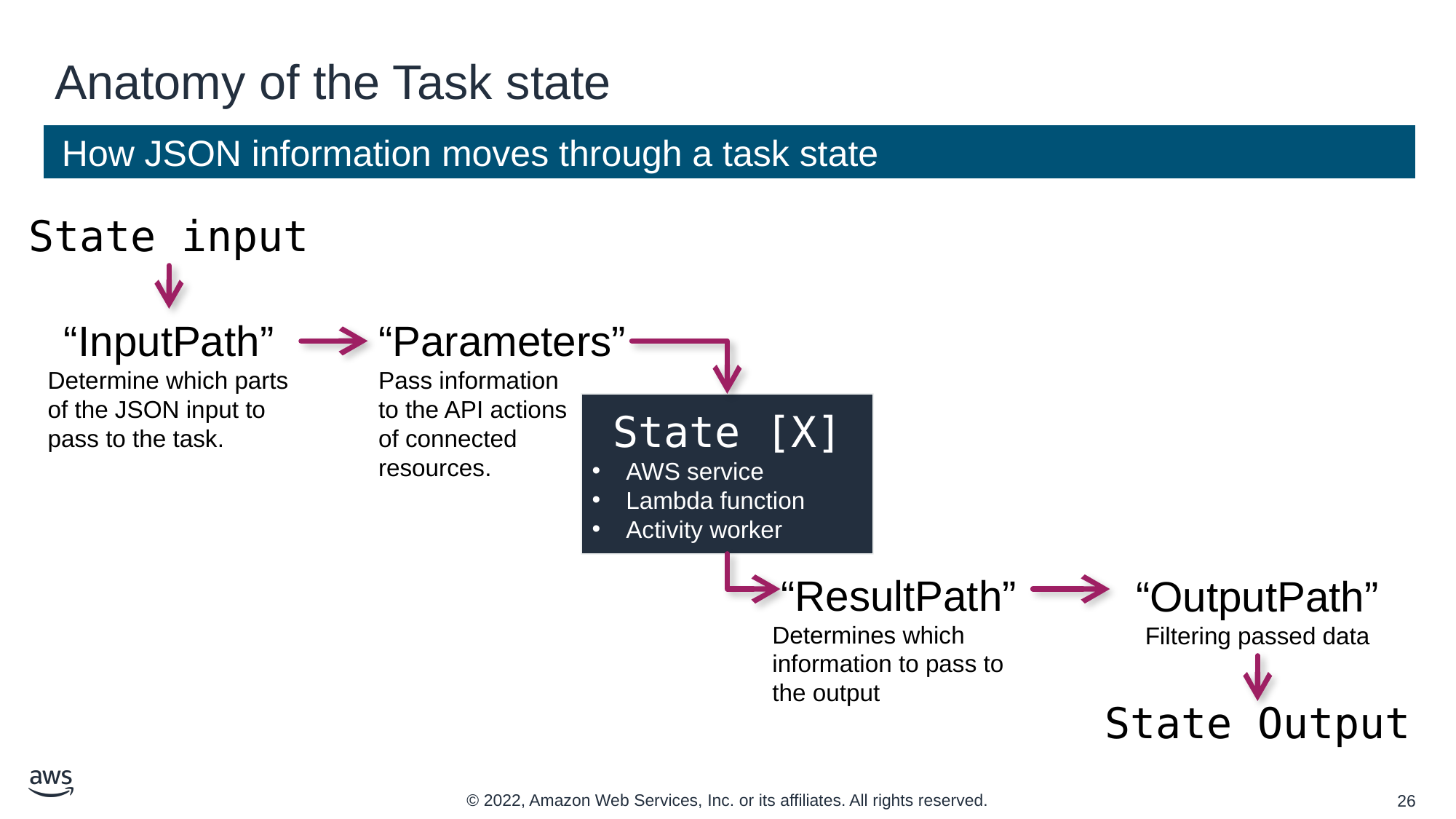

# Anatomy of the Task state
How JSON information moves through a task state
State input
“InputPath”
Determine which parts of the JSON input to pass to the task.
“Parameters”
Pass information
to the API actions
of connected resources.
State [X]
AWS service
Lambda function
Activity worker
“ResultPath”
Determines which information to pass to the output
“OutputPath”
Filtering passed data
State Output
26